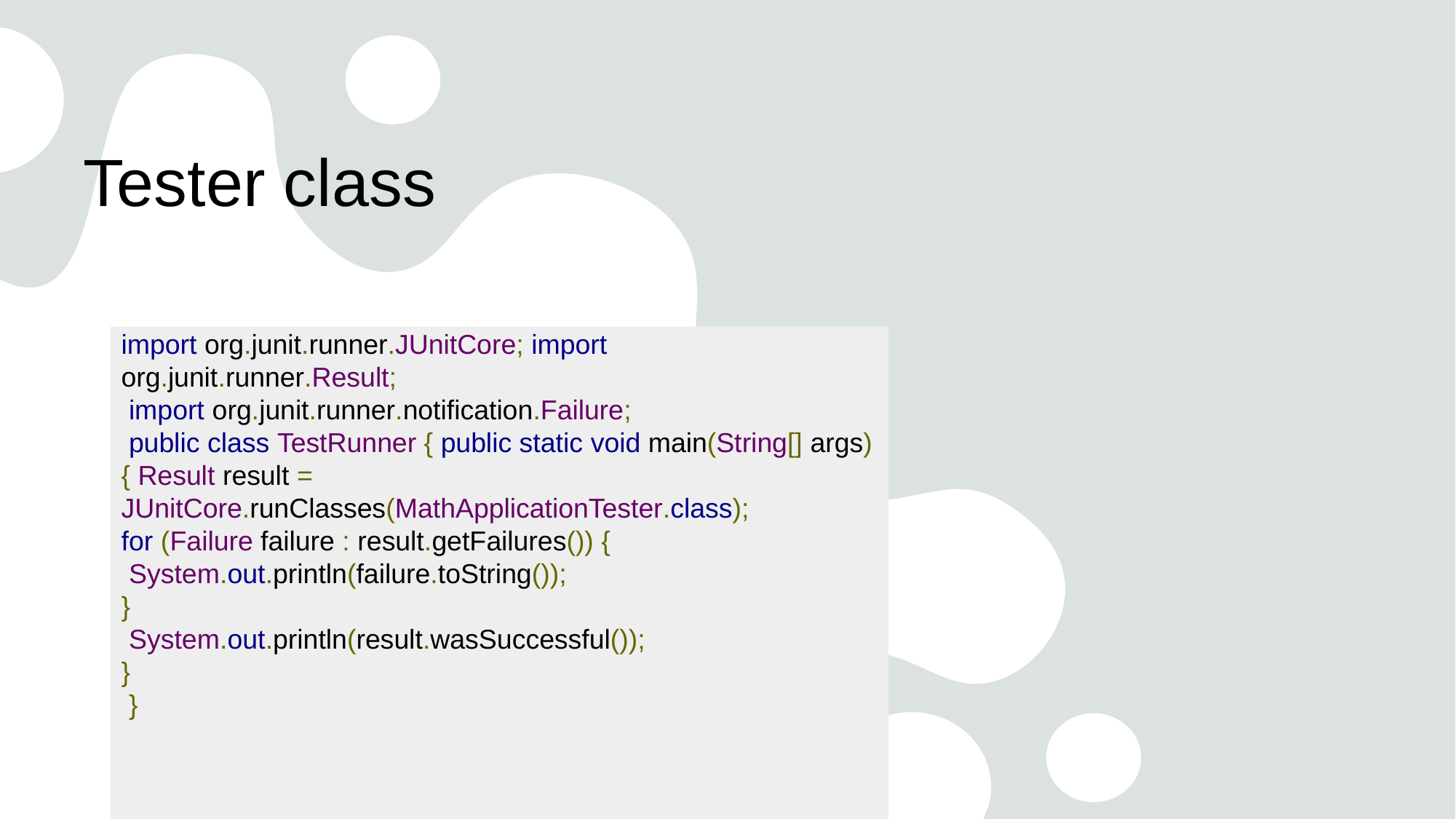

# Tester class
import org.junit.runner.JUnitCore; import org.junit.runner.Result;
 import org.junit.runner.notification.Failure;
 public class TestRunner { public static void main(String[] args)
{ Result result = JUnitCore.runClasses(MathApplicationTester.class);
for (Failure failure : result.getFailures()) {
 System.out.println(failure.toString());
}
 System.out.println(result.wasSuccessful());
}
 }